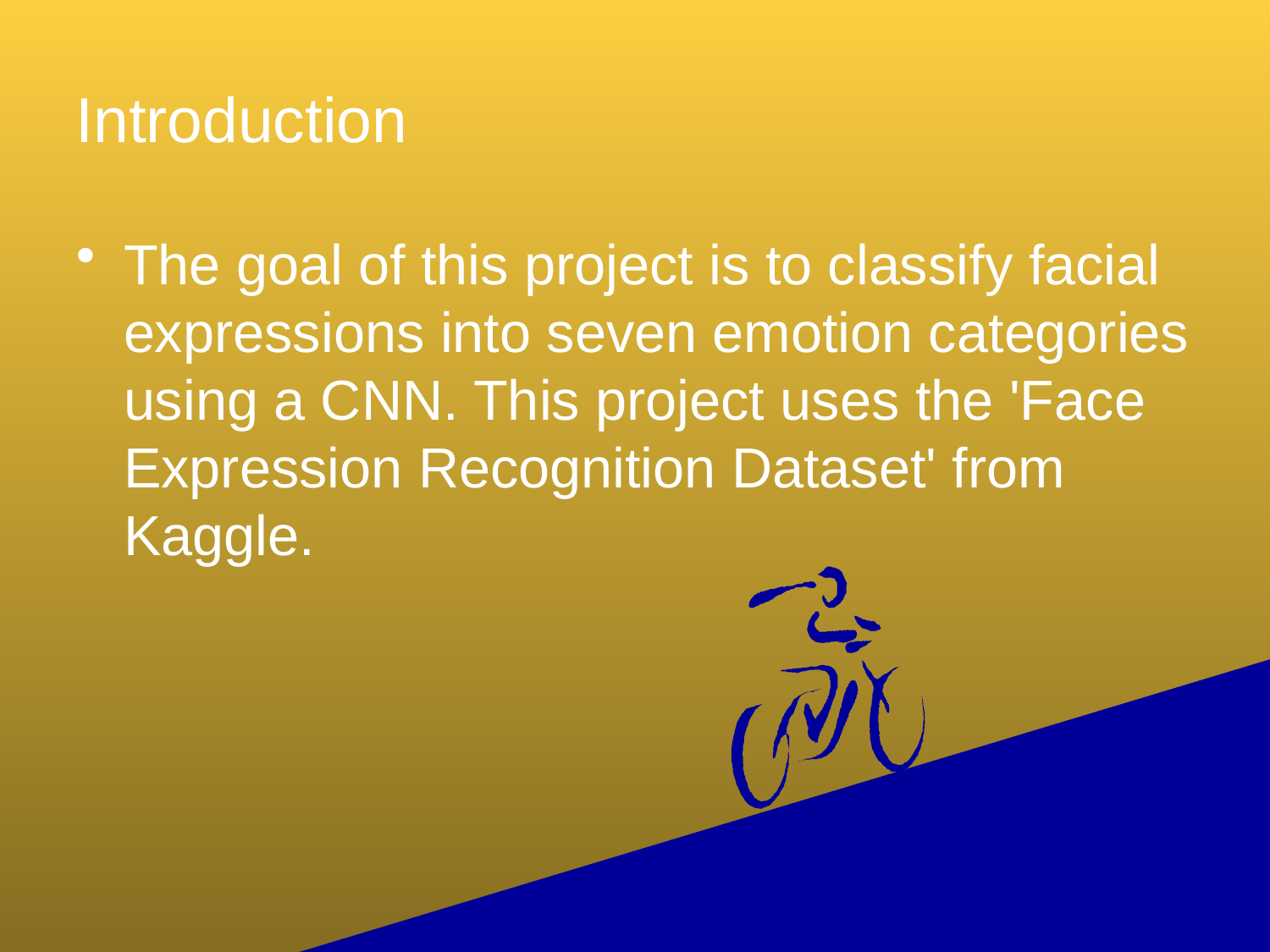

# Introduction
The goal of this project is to classify facial expressions into seven emotion categories using a CNN. This project uses the 'Face Expression Recognition Dataset' from Kaggle.